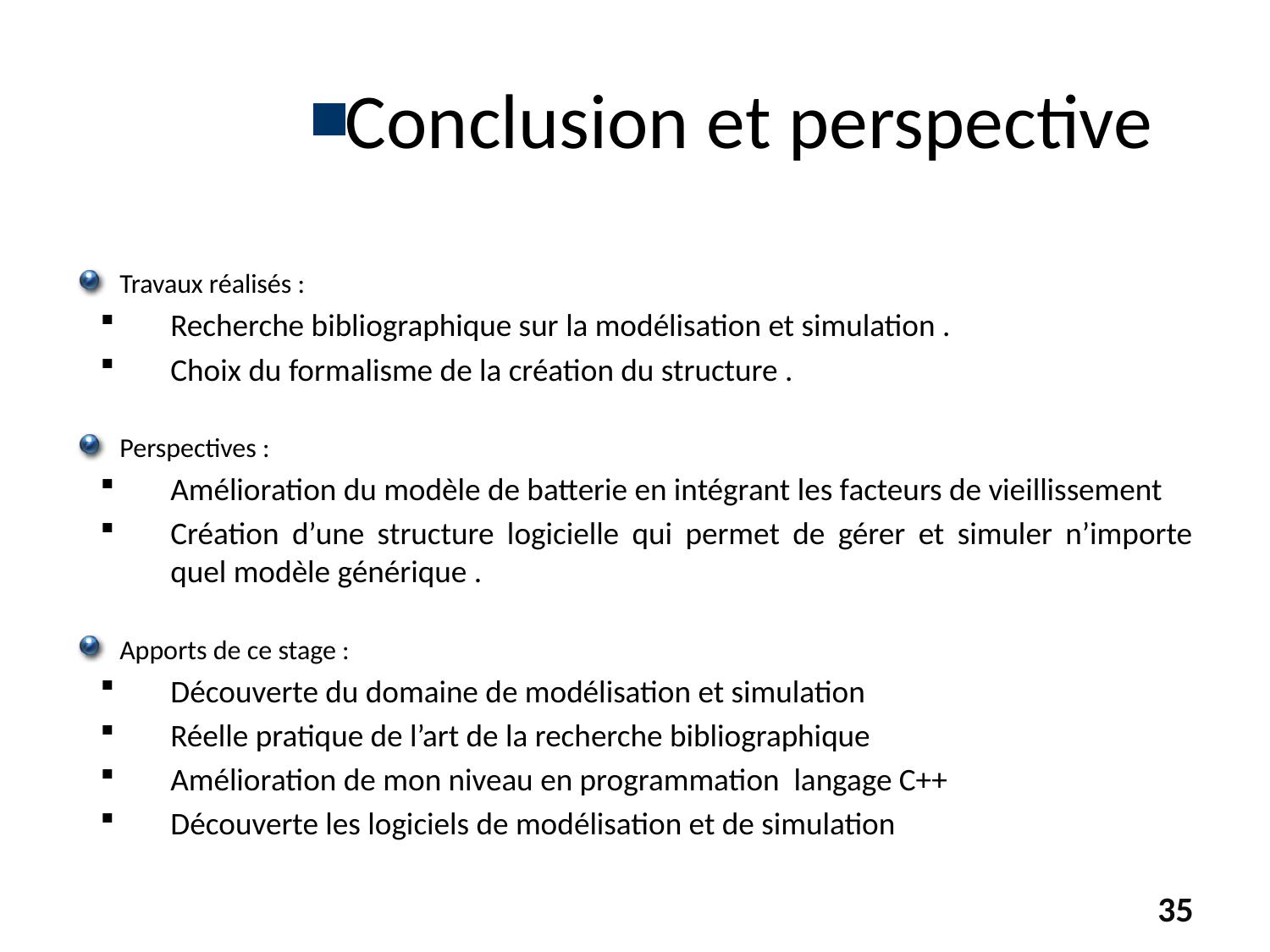

# Conclusion et perspective

Travaux réalisés :
Recherche bibliographique sur la modélisation et simulation .
Choix du formalisme de la création du structure .

Perspectives :
Amélioration du modèle de batterie en intégrant les facteurs de vieillissement
Création d’une structure logicielle qui permet de gérer et simuler n’importe quel modèle générique .

Apports de ce stage :
Découverte du domaine de modélisation et simulation
Réelle pratique de l’art de la recherche bibliographique
Amélioration de mon niveau en programmation  langage C++
Découverte les logiciels de modélisation et de simulation

35